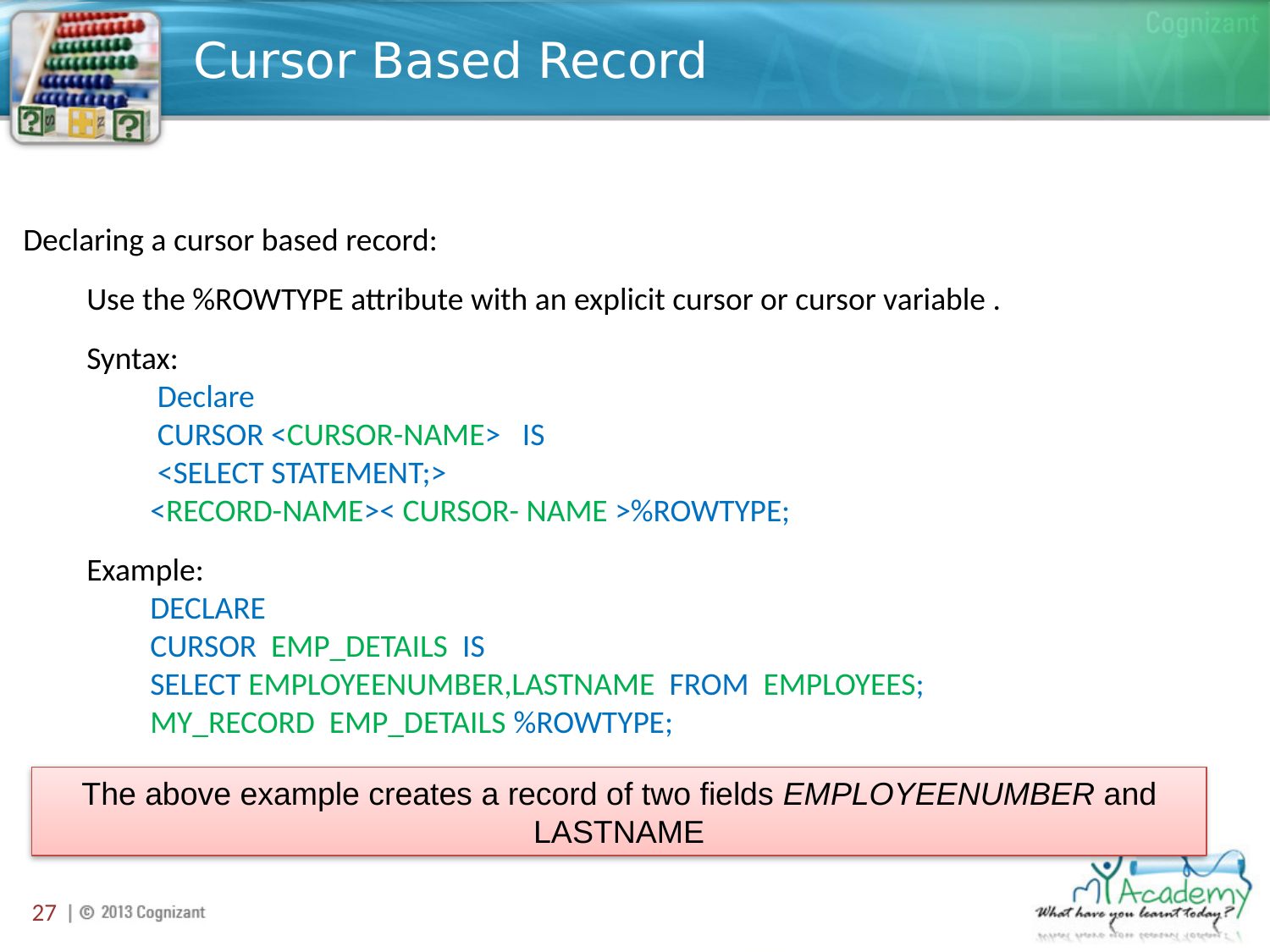

# Cursor Based Record
Declaring a cursor based record:
Use the %ROWTYPE attribute with an explicit cursor or cursor variable .
Syntax:
 Declare
 CURSOR <CURSOR-NAME>   IS
 <SELECT STATEMENT;>
<RECORD-NAME>< CURSOR- NAME >%ROWTYPE;
Example:
DECLARE
CURSOR  EMP_DETAILS  IS
SELECT EMPLOYEENUMBER,LASTNAME  FROM  EMPLOYEES;
MY_RECORD  EMP_DETAILS %ROWTYPE;
The above example creates a record of two fields EMPLOYEENUMBER and LASTNAME
27